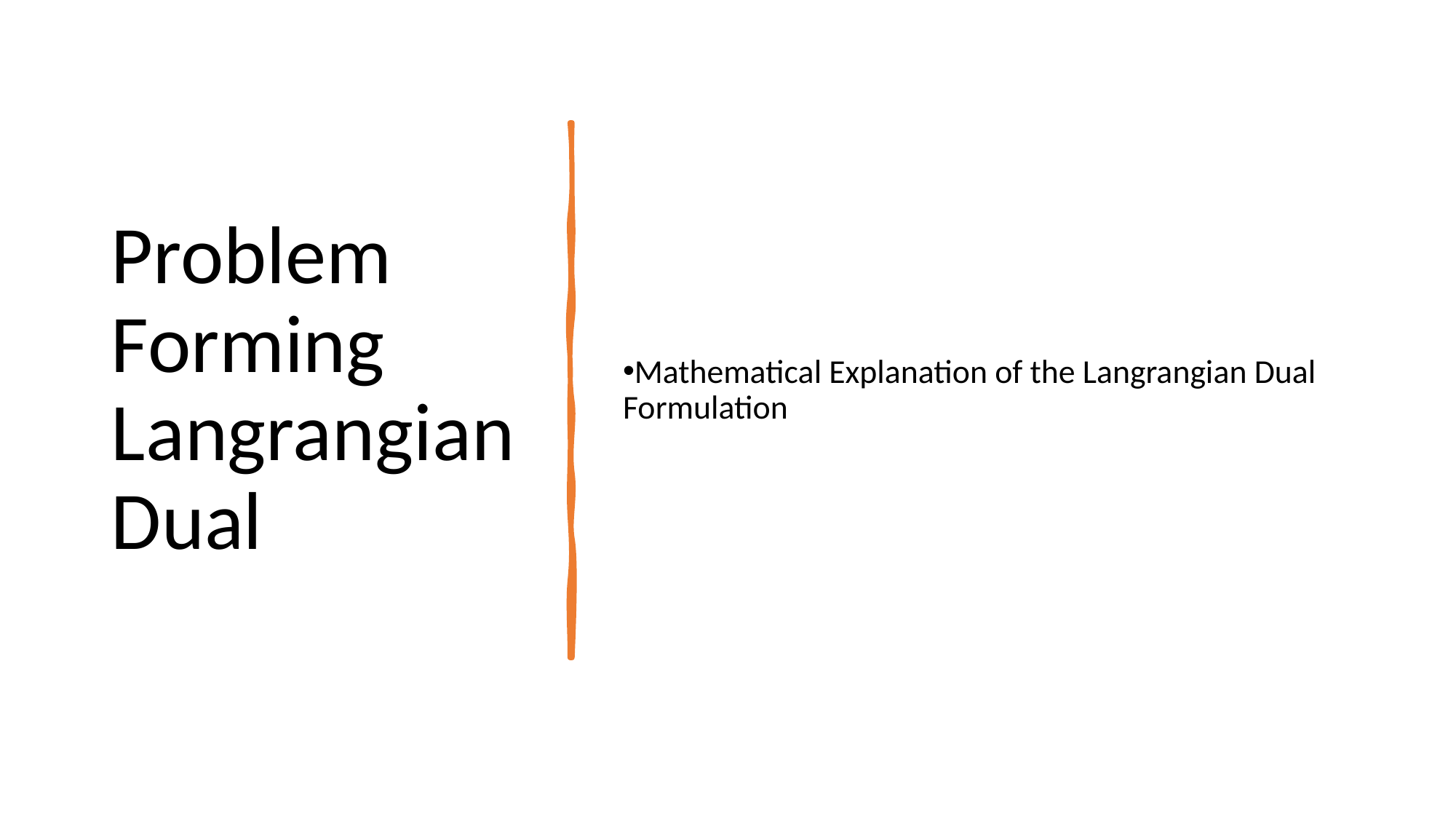

# Problem Forming Langrangian Dual
Mathematical Explanation of the Langrangian Dual Formulation